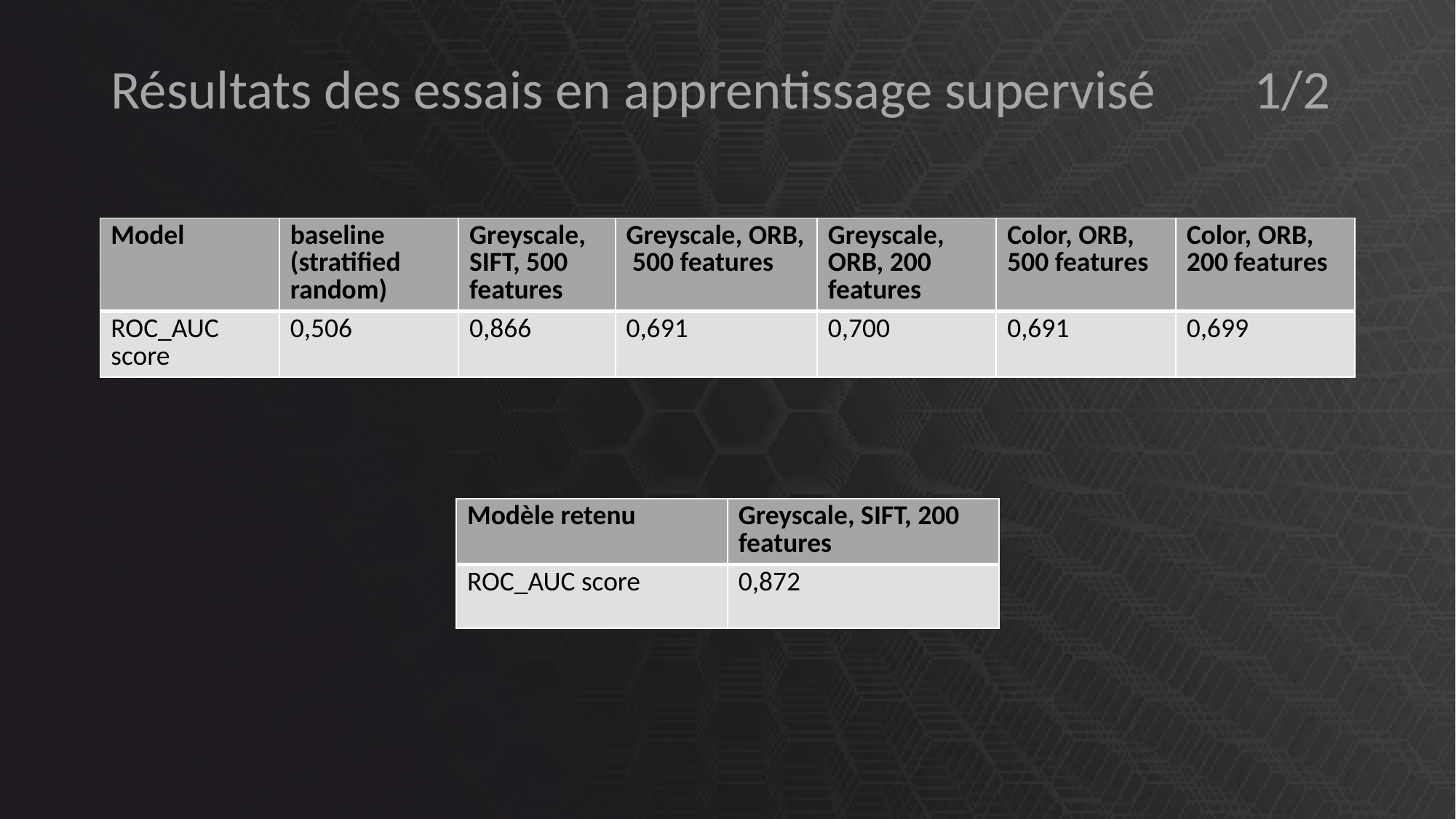

# Résultats des essais en apprentissage supervisé        1/2
| Model | baseline (stratified random) | Greyscale, SIFT, 500 features | Greyscale, ORB, 500 features | Greyscale, ORB, 200 features | Color, ORB, 500 features | Color, ORB, 200 features |
| --- | --- | --- | --- | --- | --- | --- |
| ROC\_AUC score | 0,506 | 0,866 | 0,691 | 0,700 | 0,691 | 0,699 |
| Modèle retenu | Greyscale, SIFT, 200 features |
| --- | --- |
| ROC\_AUC score | 0,872 |